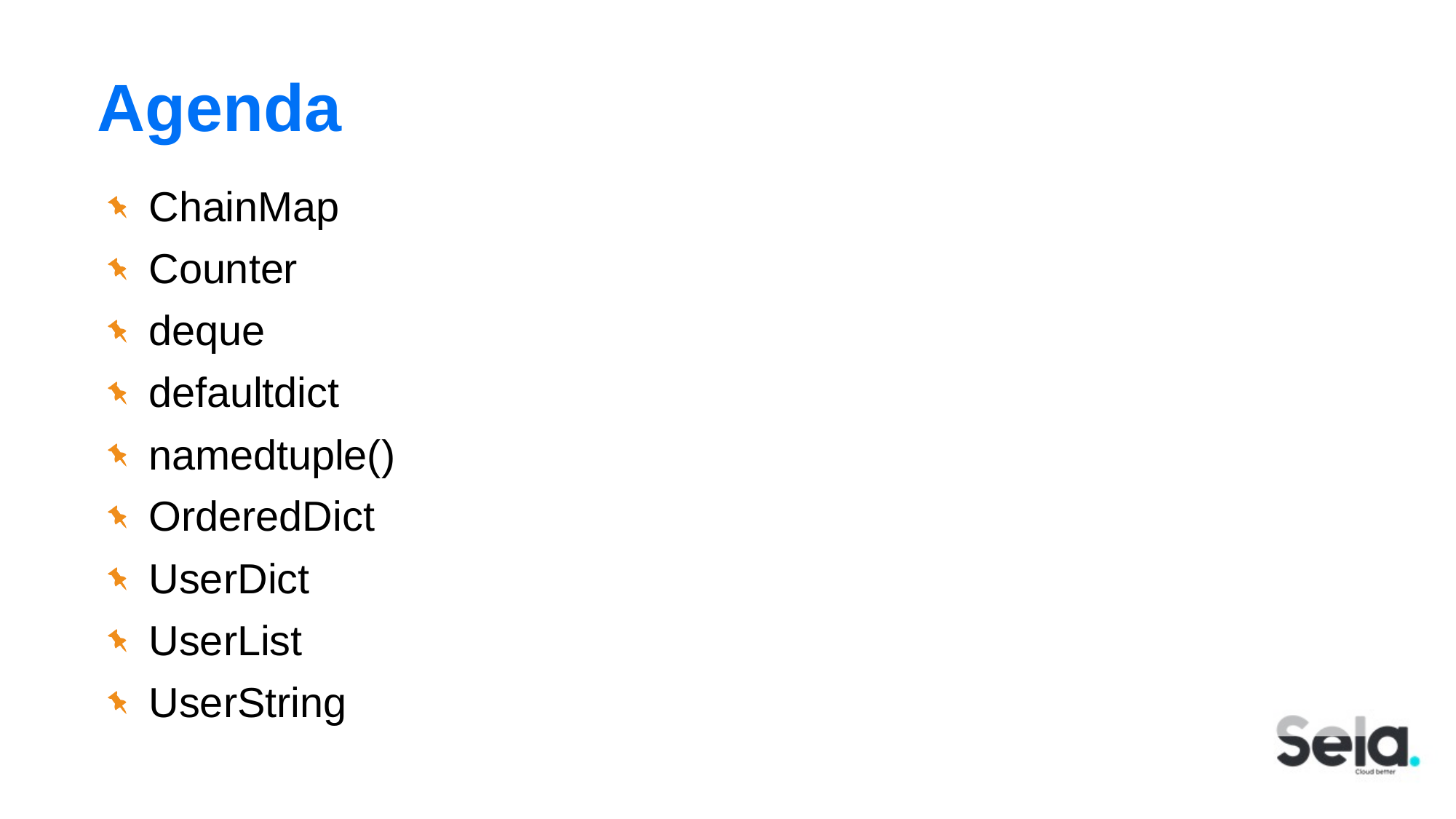

# Agenda
ChainMap
Counter
deque
defaultdict
namedtuple()
OrderedDict
UserDict
UserList
UserString